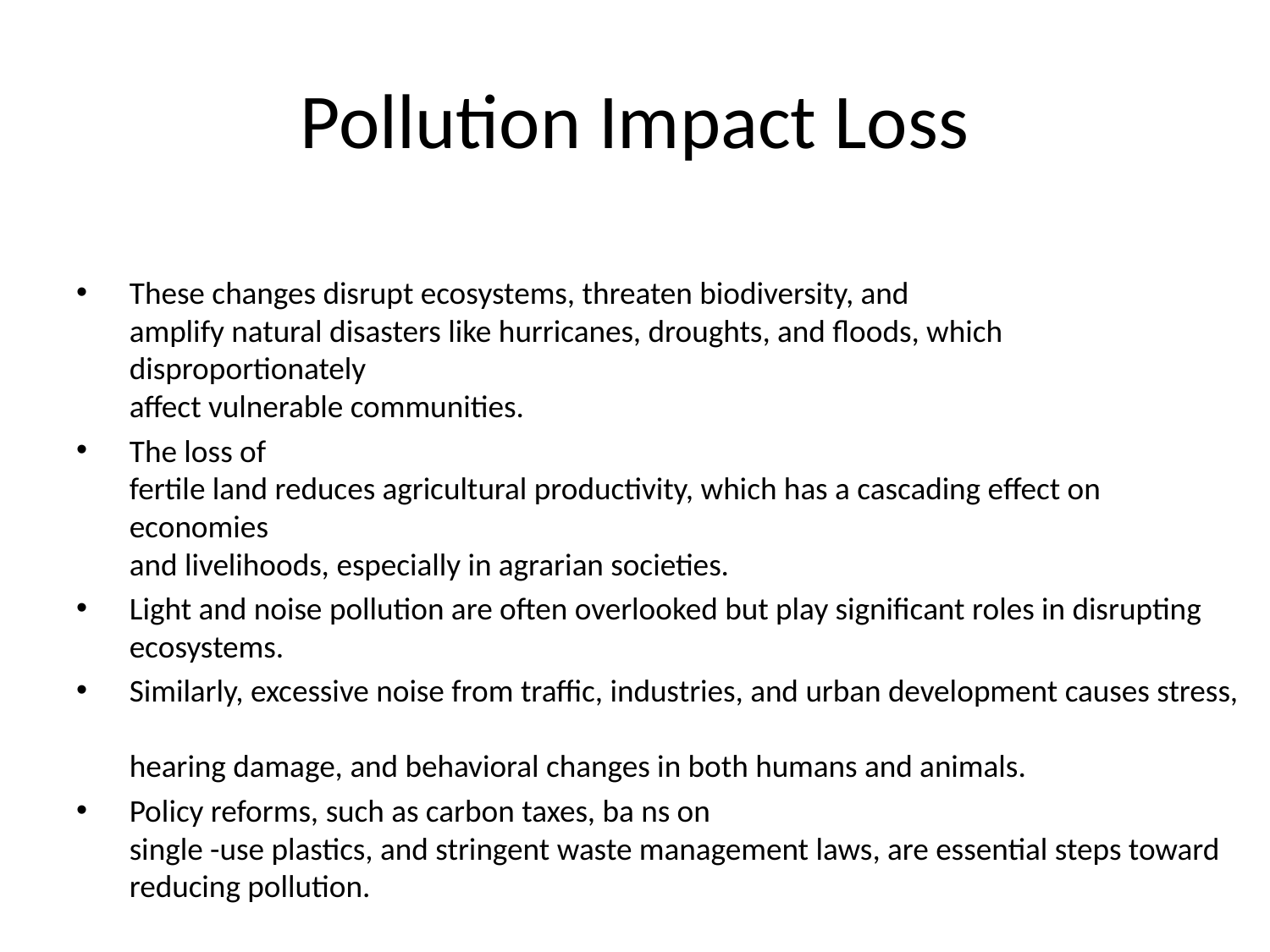

# Pollution Impact Loss

These changes disrupt ecosystems, threaten biodiversity, and
amplify natural disasters like hurricanes, droughts, and floods, which disproportionately
affect vulnerable communities.
The loss of
fertile land reduces agricultural productivity, which has a cascading effect on economies
and livelihoods, especially in agrarian societies.
Light and noise pollution are often overlooked but play significant roles in disrupting
ecosystems.
Similarly, excessive noise from traffic, industries, and urban development causes stress,
hearing damage, and behavioral changes in both humans and animals.
Policy reforms, such as carbon taxes, ba ns on
single -use plastics, and stringent waste management laws, are essential steps toward
reducing pollution.